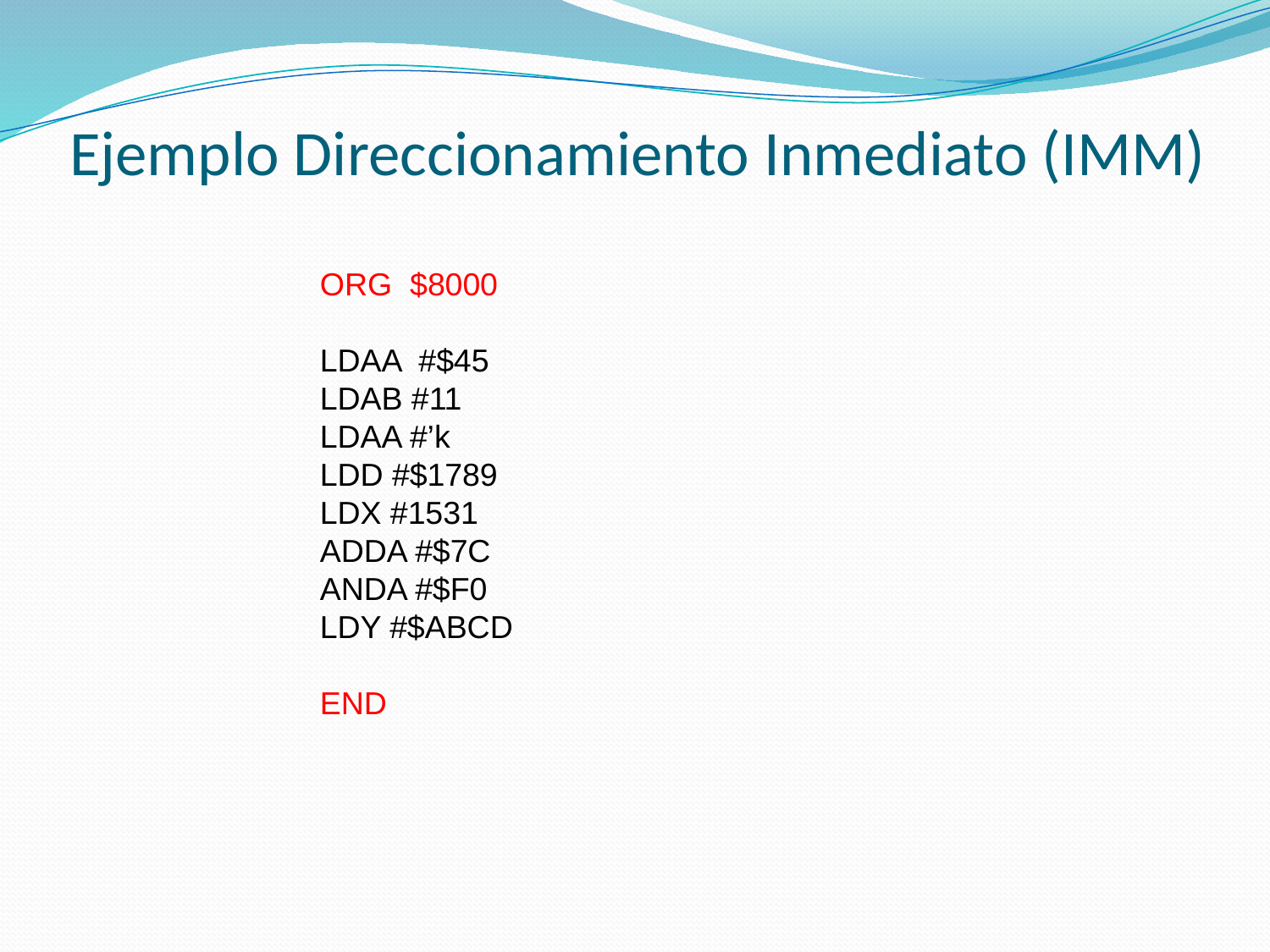

# Ejemplo Direccionamiento Inmediato (IMM)

ORG  $8000

LDAA  #$45
LDAB #11
LDAA #’k
LDD #$1789
LDX #1531
ADDA #$7C
ANDA #$F0
LDY #$ABCD

END